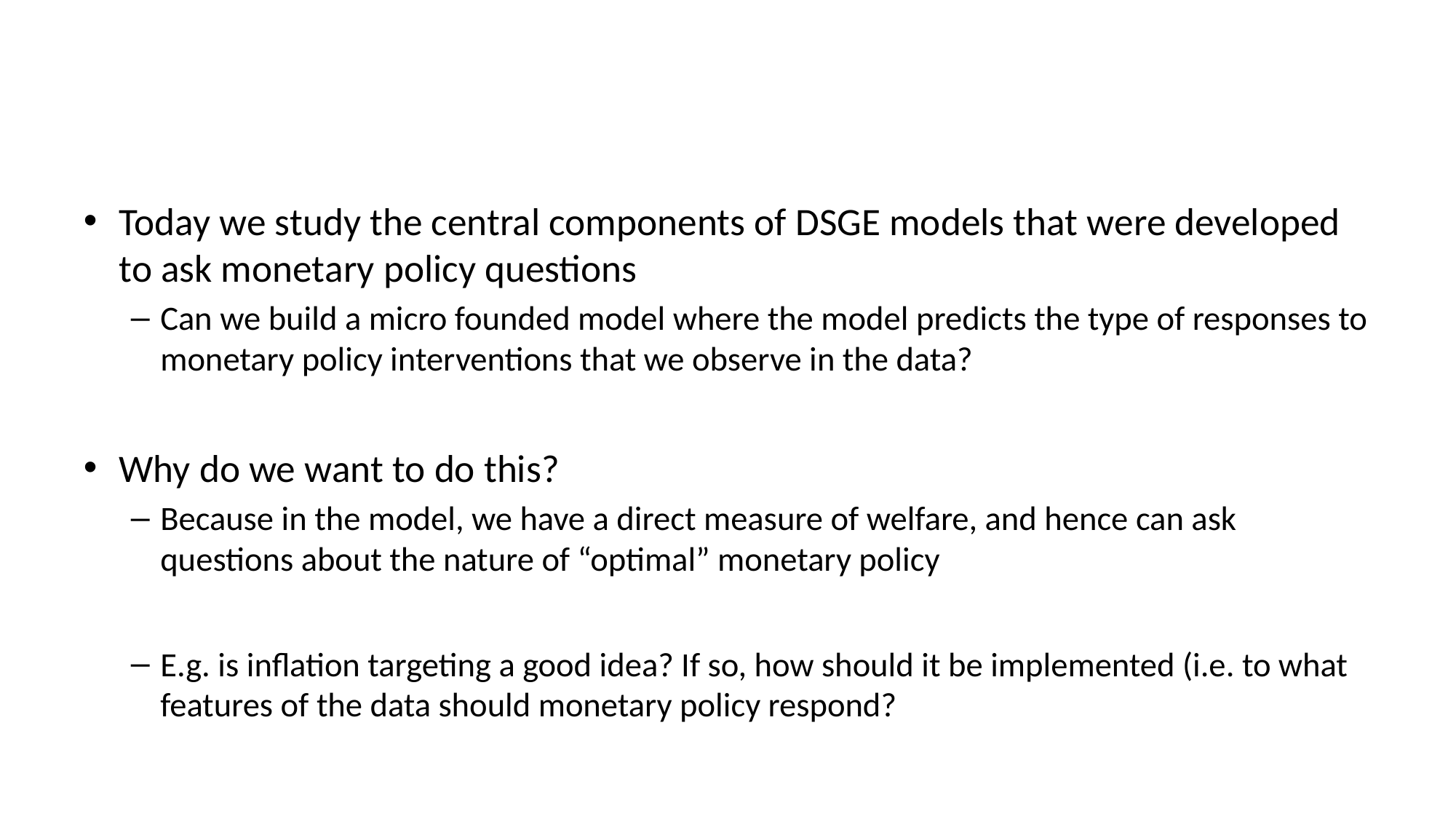

#
Today we study the central components of DSGE models that were developed to ask monetary policy questions
Can we build a micro founded model where the model predicts the type of responses to monetary policy interventions that we observe in the data?

Why do we want to do this?
Because in the model, we have a direct measure of welfare, and hence can ask questions about the nature of “optimal” monetary policy

E.g. is inflation targeting a good idea? If so, how should it be implemented (i.e. to what features of the data should monetary policy respond?